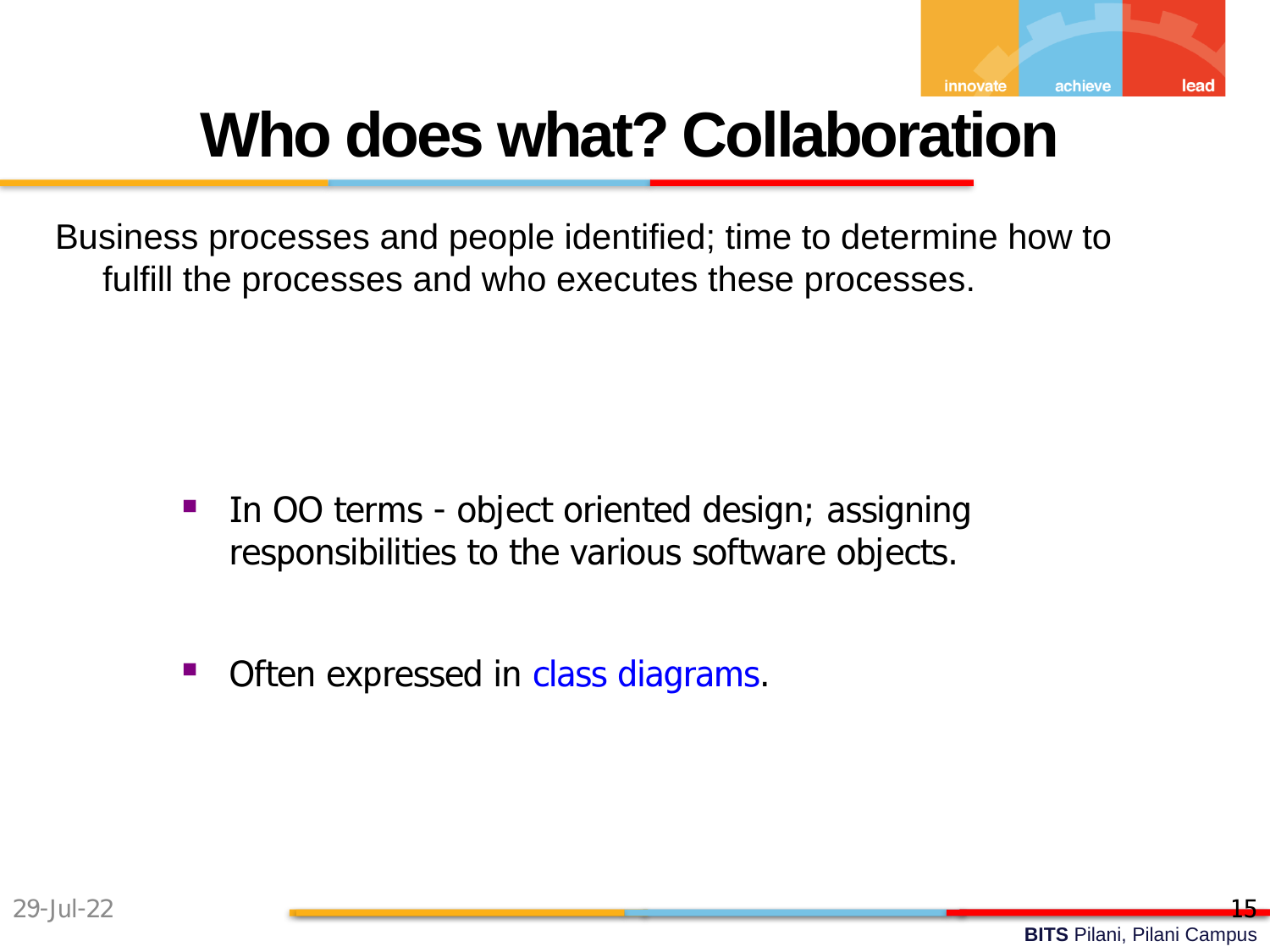

Who does what? Collaboration
Business processes and people identified; time to determine how to fulfill the processes and who executes these processes.
In OO terms - object oriented design; assigning responsibilities to the various software objects.
Often expressed in class diagrams.
29-Jul-22
15